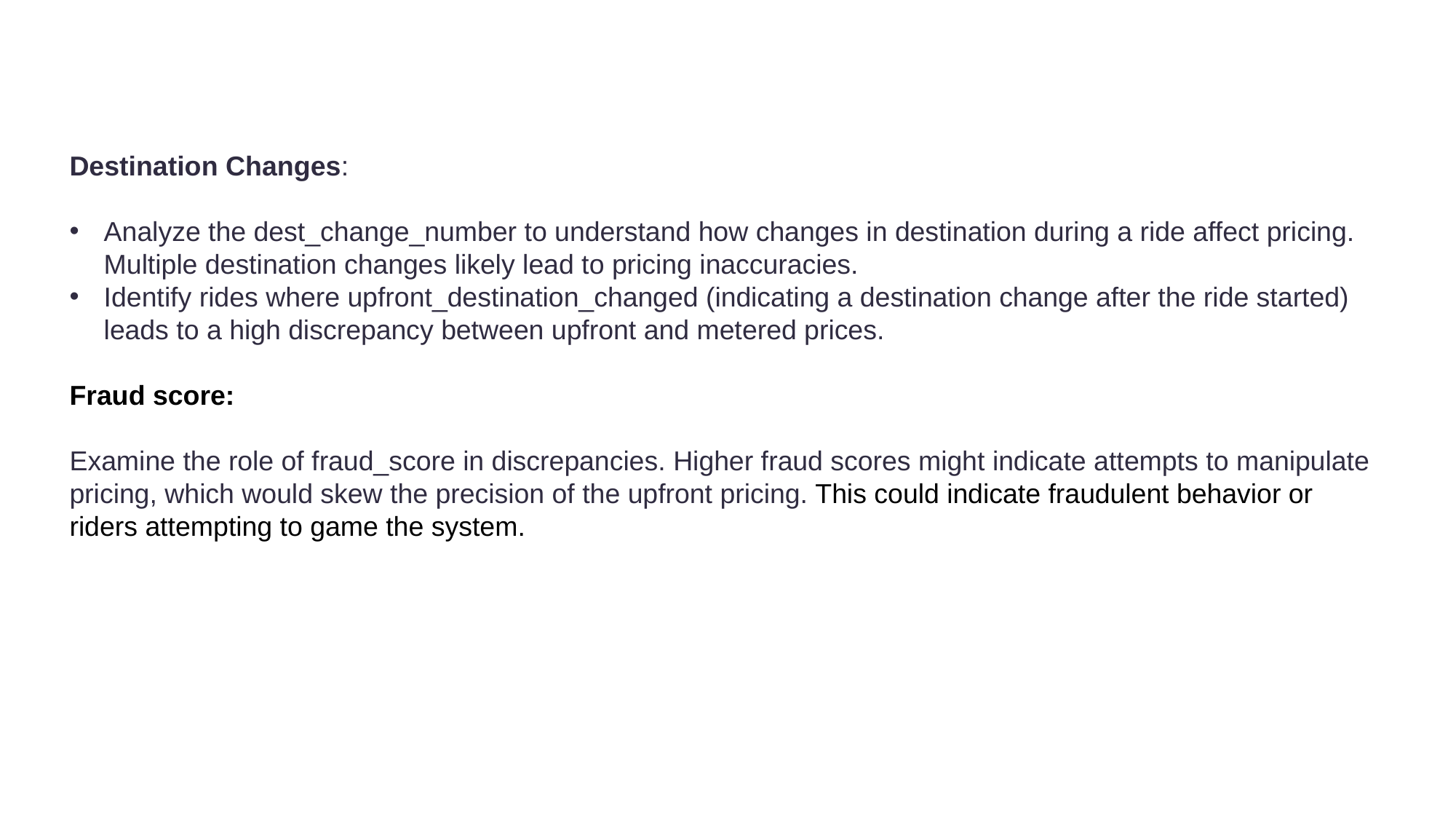

Destination Changes:

Analyze the dest_change_number to understand how changes in destination during a ride affect pricing. Multiple destination changes likely lead to pricing inaccuracies.
Identify rides where upfront_destination_changed (indicating a destination change after the ride started) leads to a high discrepancy between upfront and metered prices.

Fraud score:

Examine the role of fraud_score in discrepancies. Higher fraud scores might indicate attempts to manipulate pricing, which would skew the precision of the upfront pricing. This could indicate fraudulent behavior or riders attempting to game the system.